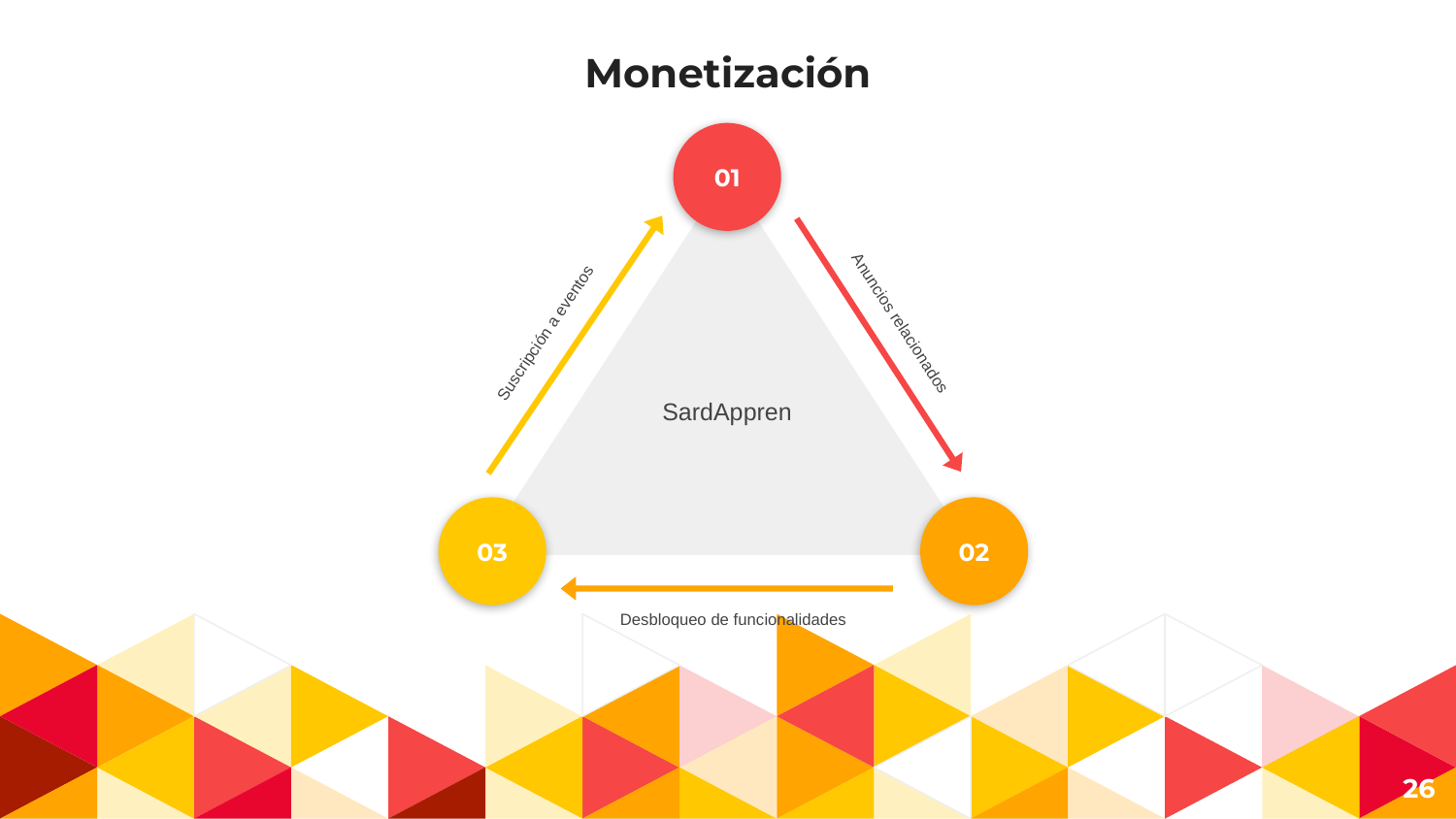

# Monetización
01
Anuncios relacionados

Suscripción a eventos

03
SardAppren
02

Desbloqueo de funcionalidades
26